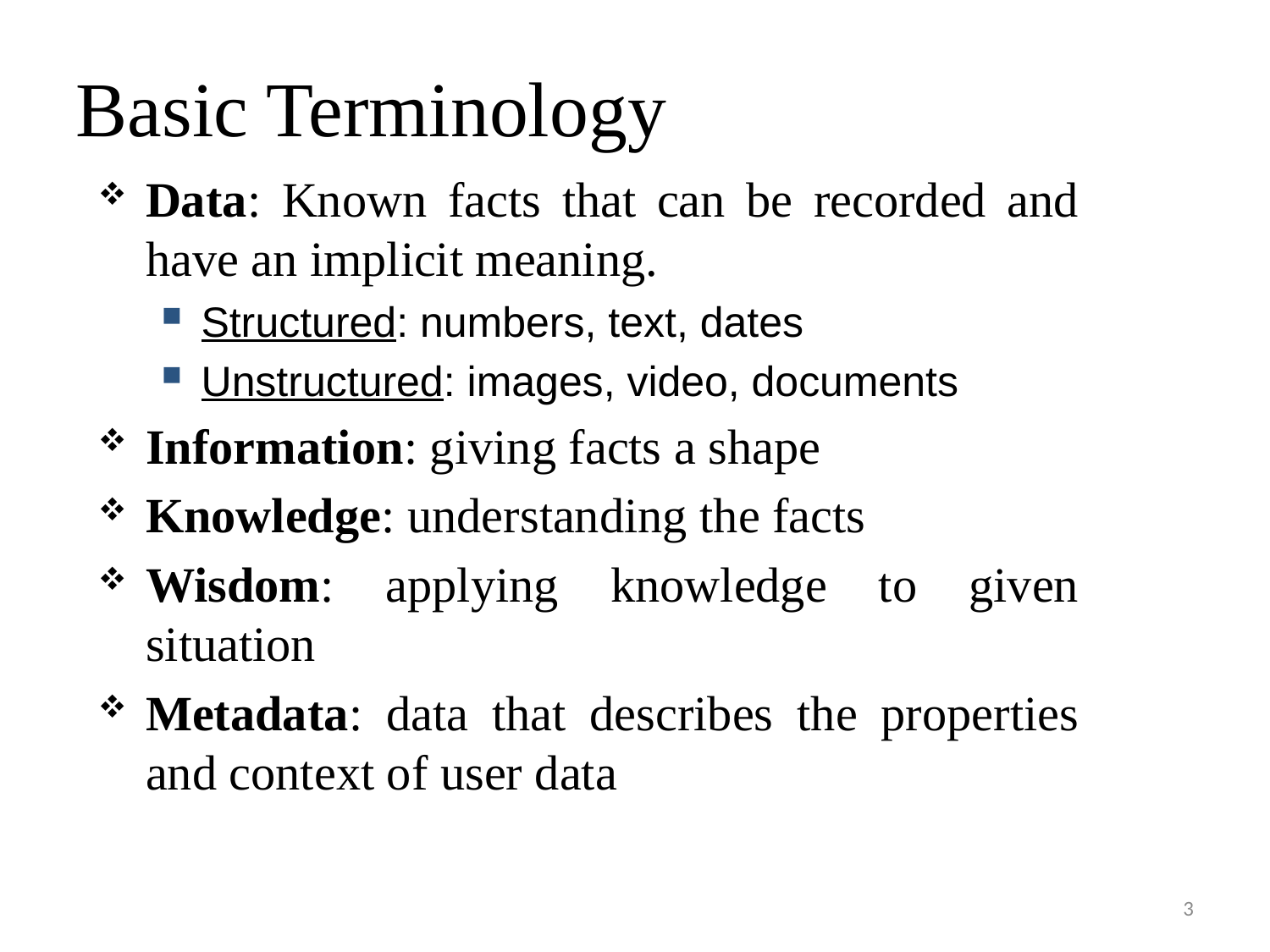

Basic Terminology
Data: Known facts that can be recorded and have an implicit meaning.
Structured: numbers, text, dates
Unstructured: images, video, documents
Information: giving facts a shape
Knowledge: understanding the facts
Wisdom: applying knowledge to given situation
Metadata: data that describes the properties and context of user data

3